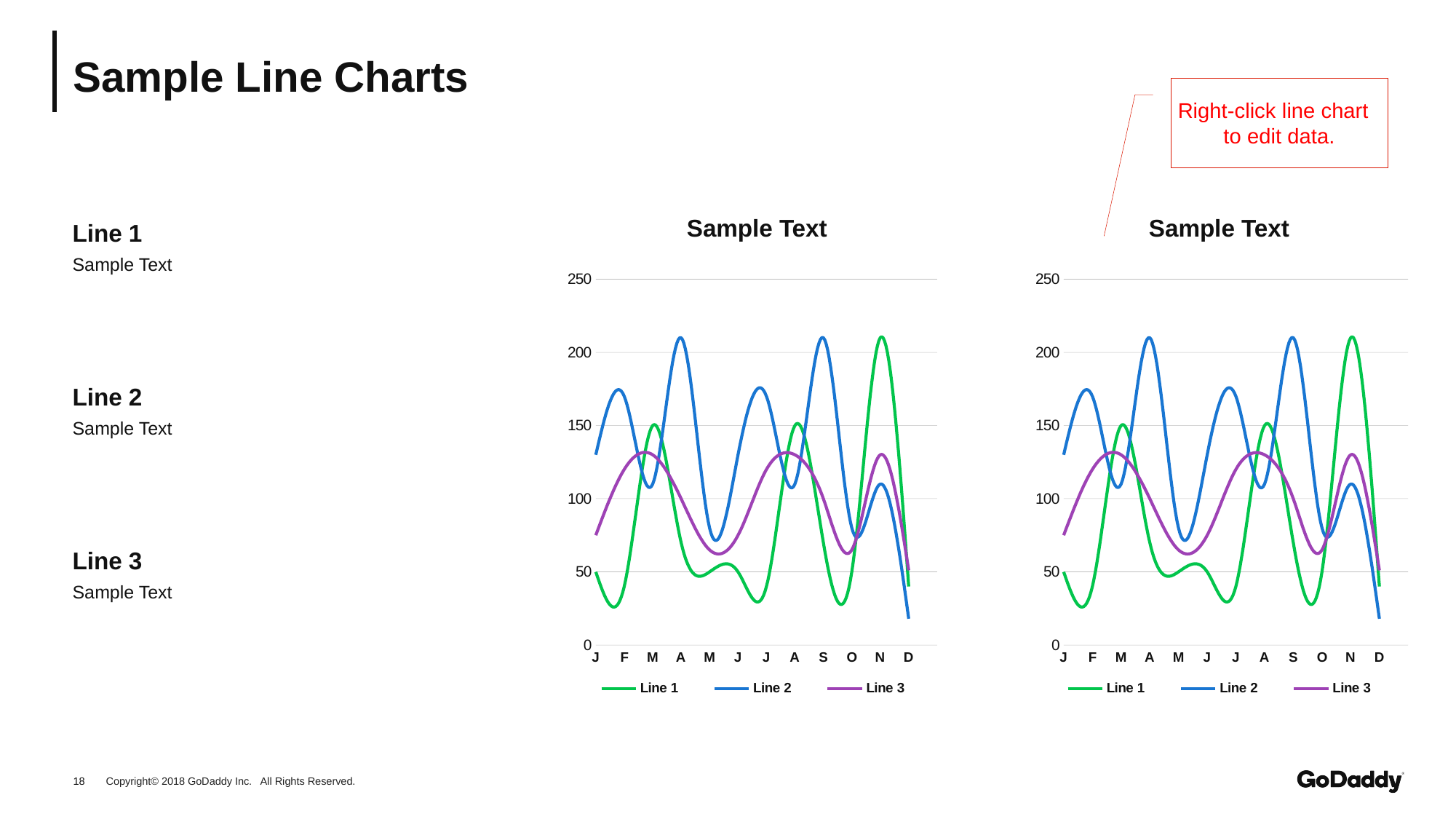

# Sample Line Charts
Right-click line chart
to edit data.
Sample Text
Sample Text
| Line 1 |
| --- |
| Sample Text |

### Chart

| Category | Line 1 | Line 2 | Line 3 |
|---|---|---|---|
| J | 50.0 | 130.0 | 75.0 |
| F | 40.0 | 170.0 | 120.0 |
| M | 150.0 | 110.0 | 130.0 |
| A | 70.0 | 210.0 | 100.0 |
| M | 50.0 | 80.0 | 65.0 |
| J | 50.0 | 130.0 | 75.0 |
| J | 40.0 | 170.0 | 120.0 |
| A | 150.0 | 110.0 | 130.0 |
| S | 70.0 | 210.0 | 100.0 |
| O | 50.0 | 80.0 | 65.0 |
| N | 210.0 | 110.0 | 130.0 |
| D | 40.0 | 18.0 | 51.0 |

### Chart

| Category | Line 1 | Line 2 | Line 3 |
|---|---|---|---|
| J | 50.0 | 130.0 | 75.0 |
| F | 40.0 | 170.0 | 120.0 |
| M | 150.0 | 110.0 | 130.0 |
| A | 70.0 | 210.0 | 100.0 |
| M | 50.0 | 80.0 | 65.0 |
| J | 50.0 | 130.0 | 75.0 |
| J | 40.0 | 170.0 | 120.0 |
| A | 150.0 | 110.0 | 130.0 |
| S | 70.0 | 210.0 | 100.0 |
| O | 50.0 | 80.0 | 65.0 |
| N | 210.0 | 110.0 | 130.0 |
| D | 40.0 | 18.0 | 51.0 |
| Line 2 |
| --- |
| Sample Text |
| Line 3 |
| --- |
| Sample Text |
18
Copyright© 2018 GoDaddy Inc.   All Rights Reserved.